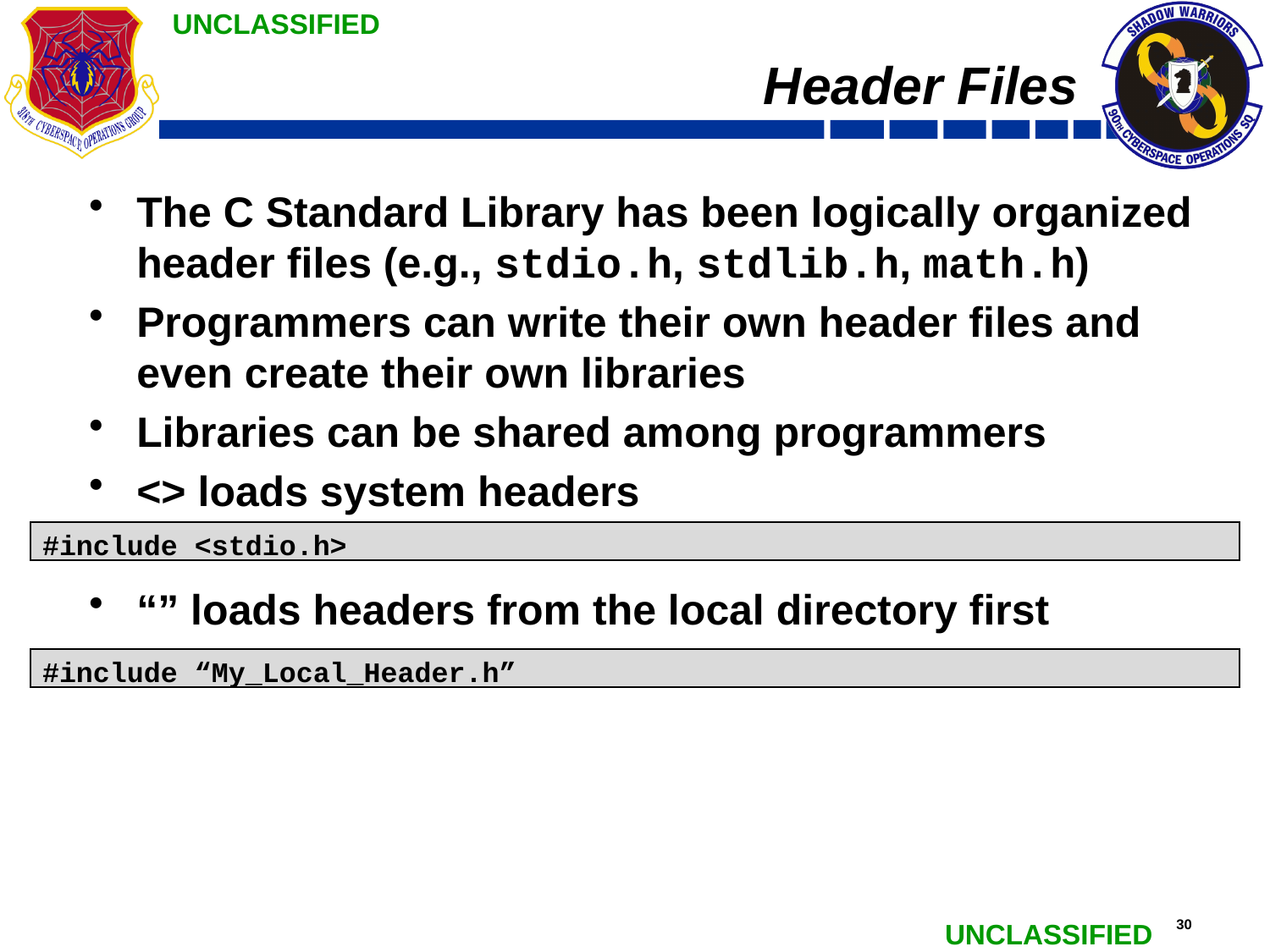

# Header Files
The C Standard Library has been logically organized header files (e.g., stdio.h, stdlib.h, math.h)
Programmers can write their own header files and even create their own libraries
Libraries can be shared among programmers
<> loads system headers

“” loads headers from the local directory first

#include <stdio.h>
#include “My_Local_Header.h”